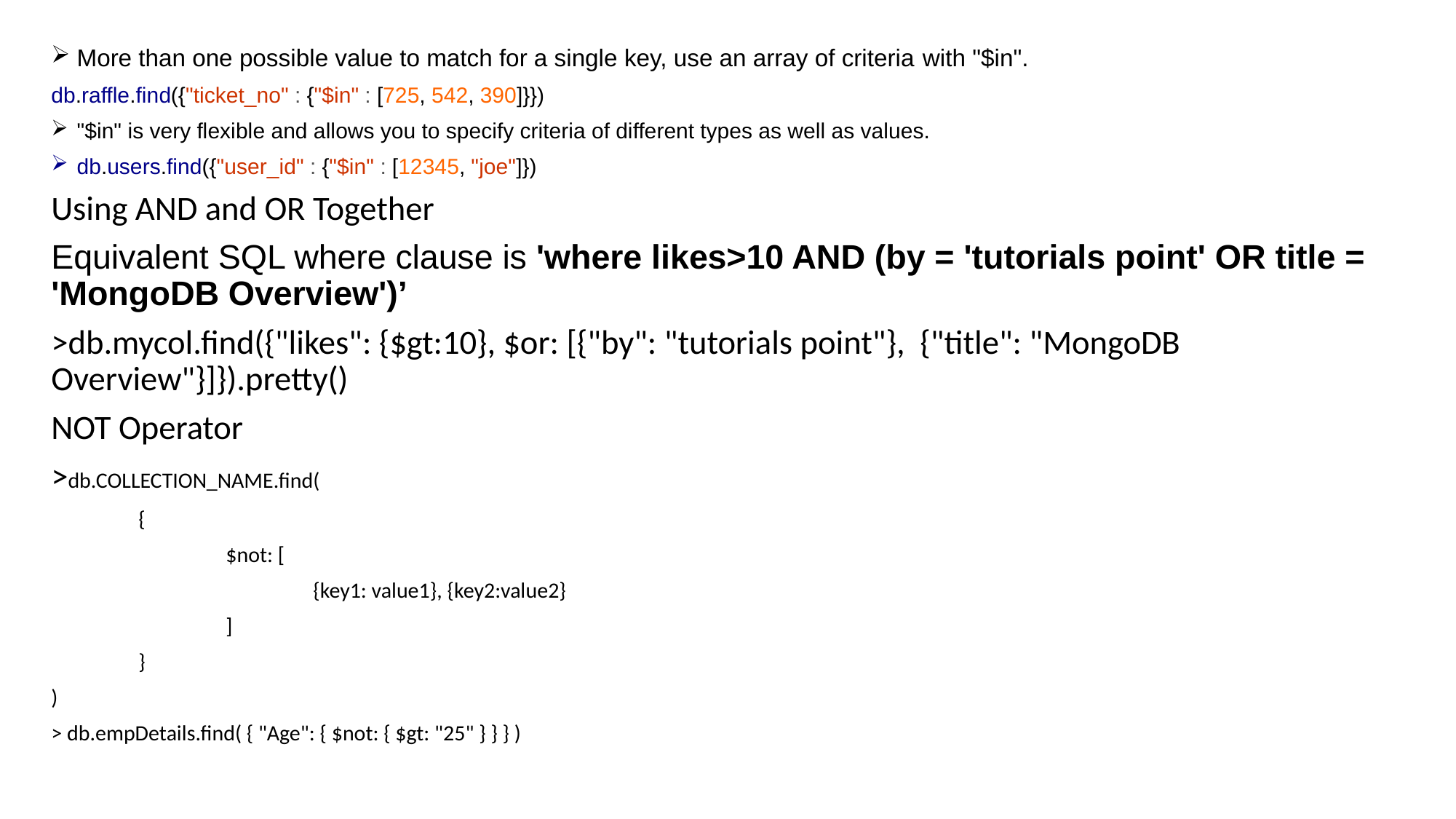

More than one possible value to match for a single key, use an array of criteria with "$in".
db.raffle.find({"ticket_no" : {"$in" : [725, 542, 390]}})
"$in" is very flexible and allows you to specify criteria of different types as well as values.
db.users.find({"user_id" : {"$in" : [12345, "joe"]})
Using AND and OR Together
Equivalent SQL where clause is 'where likes>10 AND (by = 'tutorials point' OR title = 'MongoDB Overview')’
>db.mycol.find({"likes": {$gt:10}, $or: [{"by": "tutorials point"},  {"title": "MongoDB Overview"}]}).pretty()
NOT Operator
>db.COLLECTION_NAME.find(
	{
		$not: [
			{key1: value1}, {key2:value2}
		]
	}
)
> db.empDetails.find( { "Age": { $not: { $gt: "25" } } } )